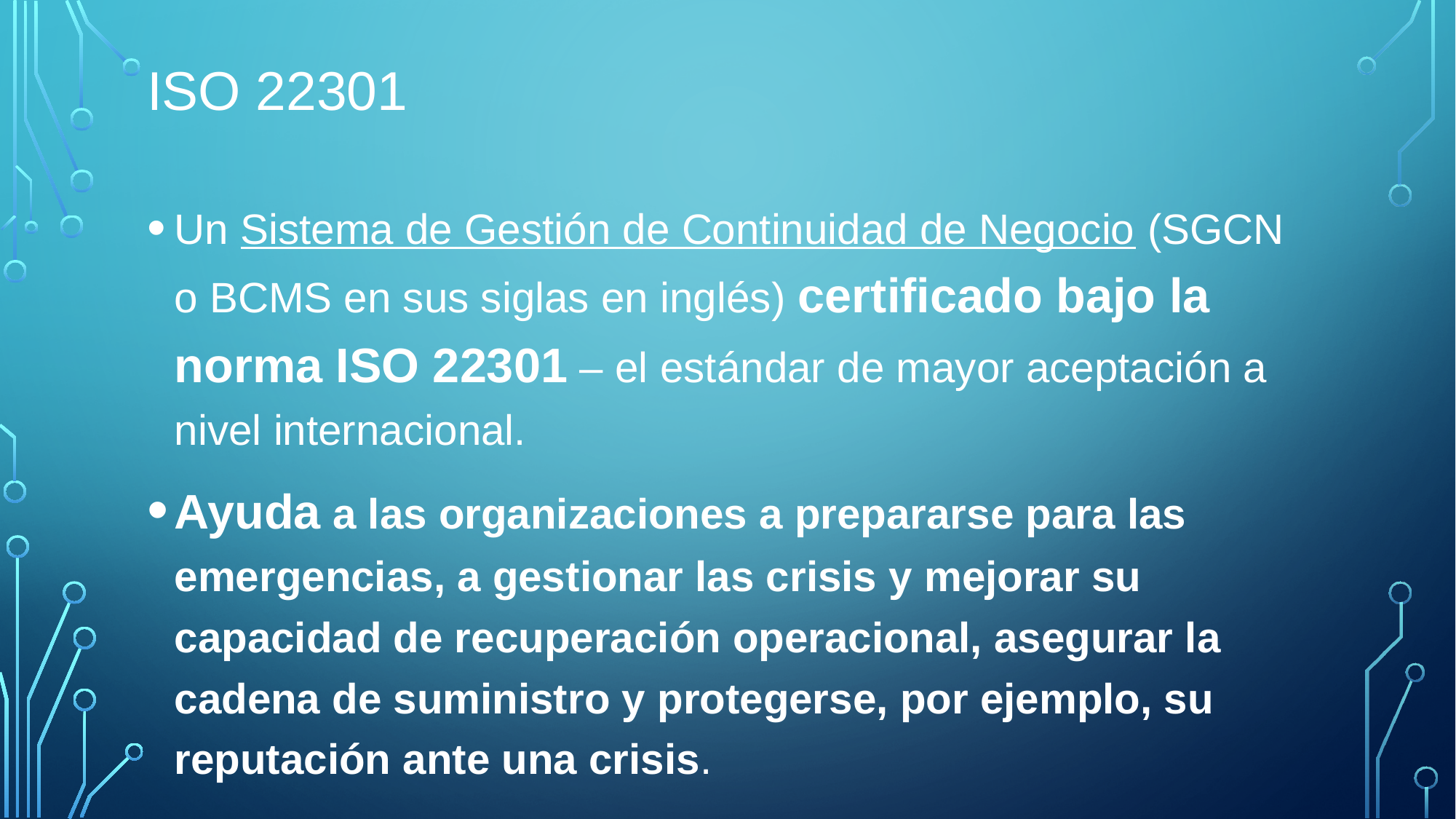

# Iso 22301
Un Sistema de Gestión de Continuidad de Negocio (SGCN o BCMS en sus siglas en inglés) certificado bajo la norma ISO 22301 – el estándar de mayor aceptación a nivel internacional.
Ayuda a las organizaciones a prepararse para las emergencias, a gestionar las crisis y mejorar su capacidad de recuperación operacional, asegurar la cadena de suministro y protegerse, por ejemplo, su reputación ante una crisis.